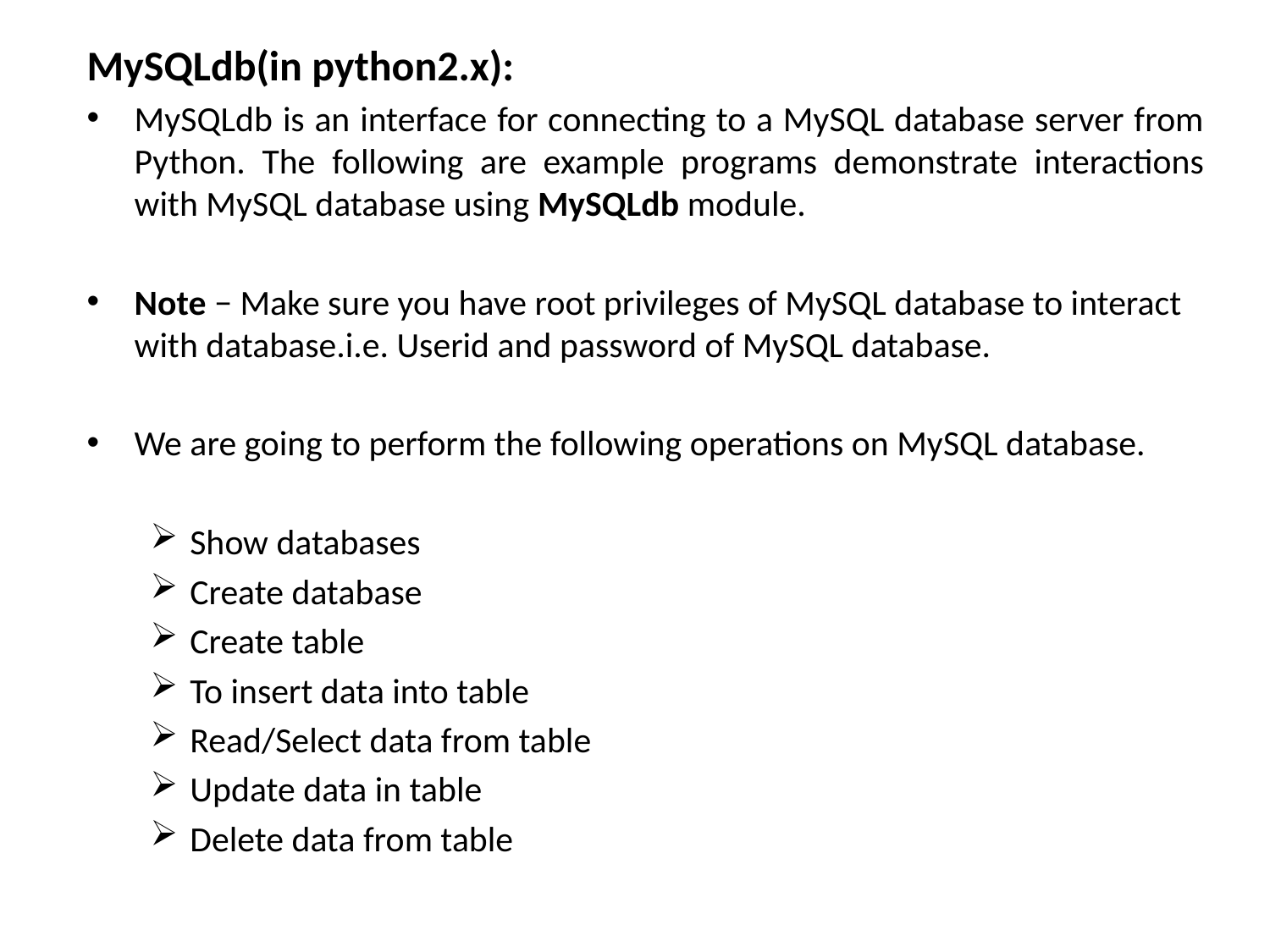

MySQLdb(in python2.x):
MySQLdb is an interface for connecting to a MySQL database server from Python. The following are example programs demonstrate interactions with MySQL database using MySQLdb module.

Note − Make sure you have root privileges of MySQL database to interact with database.i.e. Userid and password of MySQL database.

We are going to perform the following operations on MySQL database.

Show databases
Create database
Create table
To insert data into table
Read/Select data from table
Update data in table
Delete data from table